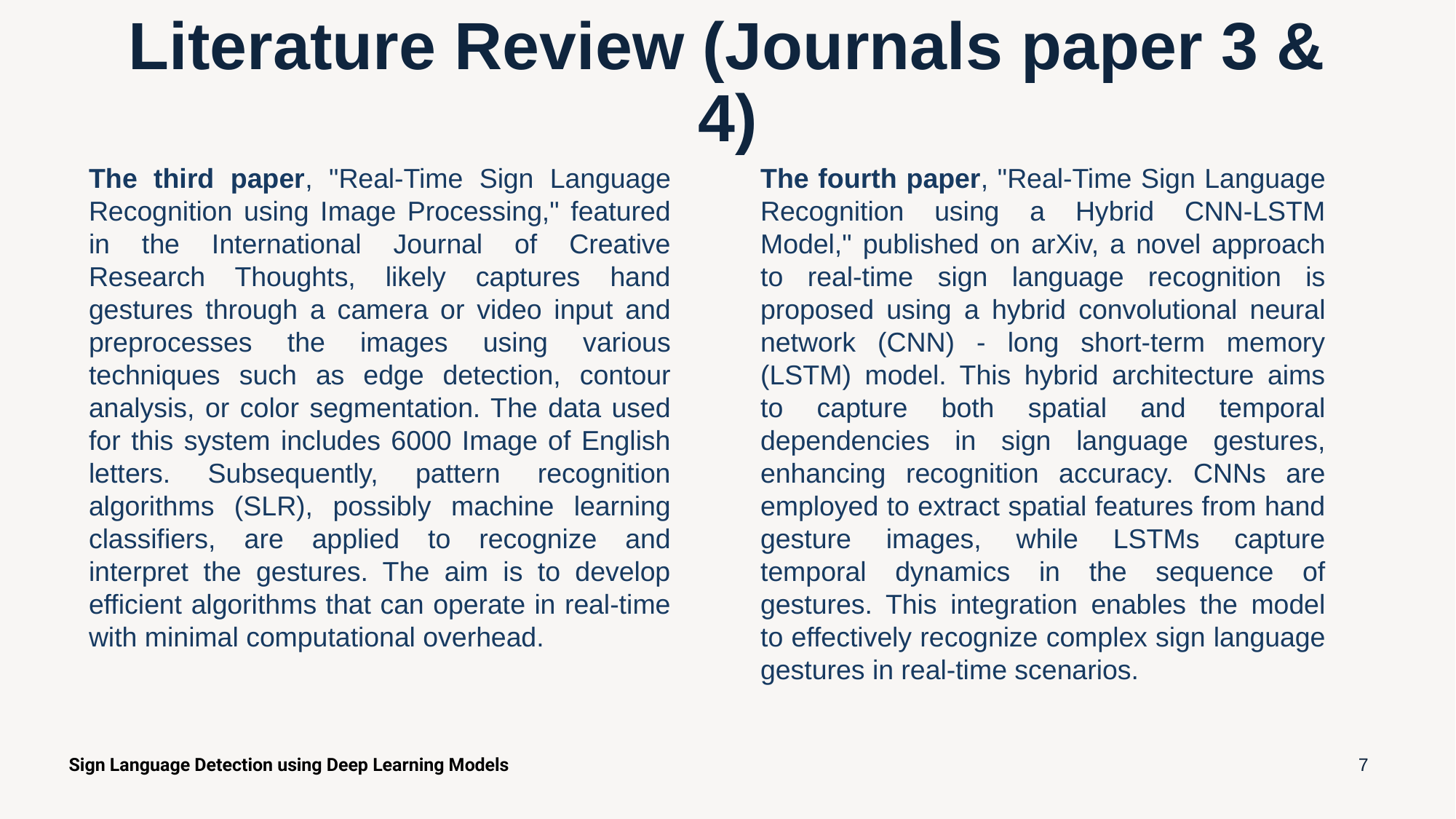

# Literature Review (Journals paper 3 & 4)
The third paper, "Real-Time Sign Language Recognition using Image Processing," featured in the International Journal of Creative Research Thoughts, likely captures hand gestures through a camera or video input and preprocesses the images using various techniques such as edge detection, contour analysis, or color segmentation. The data used for this system includes 6000 Image of English letters. Subsequently, pattern recognition algorithms (SLR), possibly machine learning classifiers, are applied to recognize and interpret the gestures. The aim is to develop efficient algorithms that can operate in real-time with minimal computational overhead.
The fourth paper, "Real-Time Sign Language Recognition using a Hybrid CNN-LSTM Model," published on arXiv, a novel approach to real-time sign language recognition is proposed using a hybrid convolutional neural network (CNN) - long short-term memory (LSTM) model. This hybrid architecture aims to capture both spatial and temporal dependencies in sign language gestures, enhancing recognition accuracy. CNNs are employed to extract spatial features from hand gesture images, while LSTMs capture temporal dynamics in the sequence of gestures. This integration enables the model to effectively recognize complex sign language gestures in real-time scenarios.
Sign Language Detection using Deep Learning Models
7